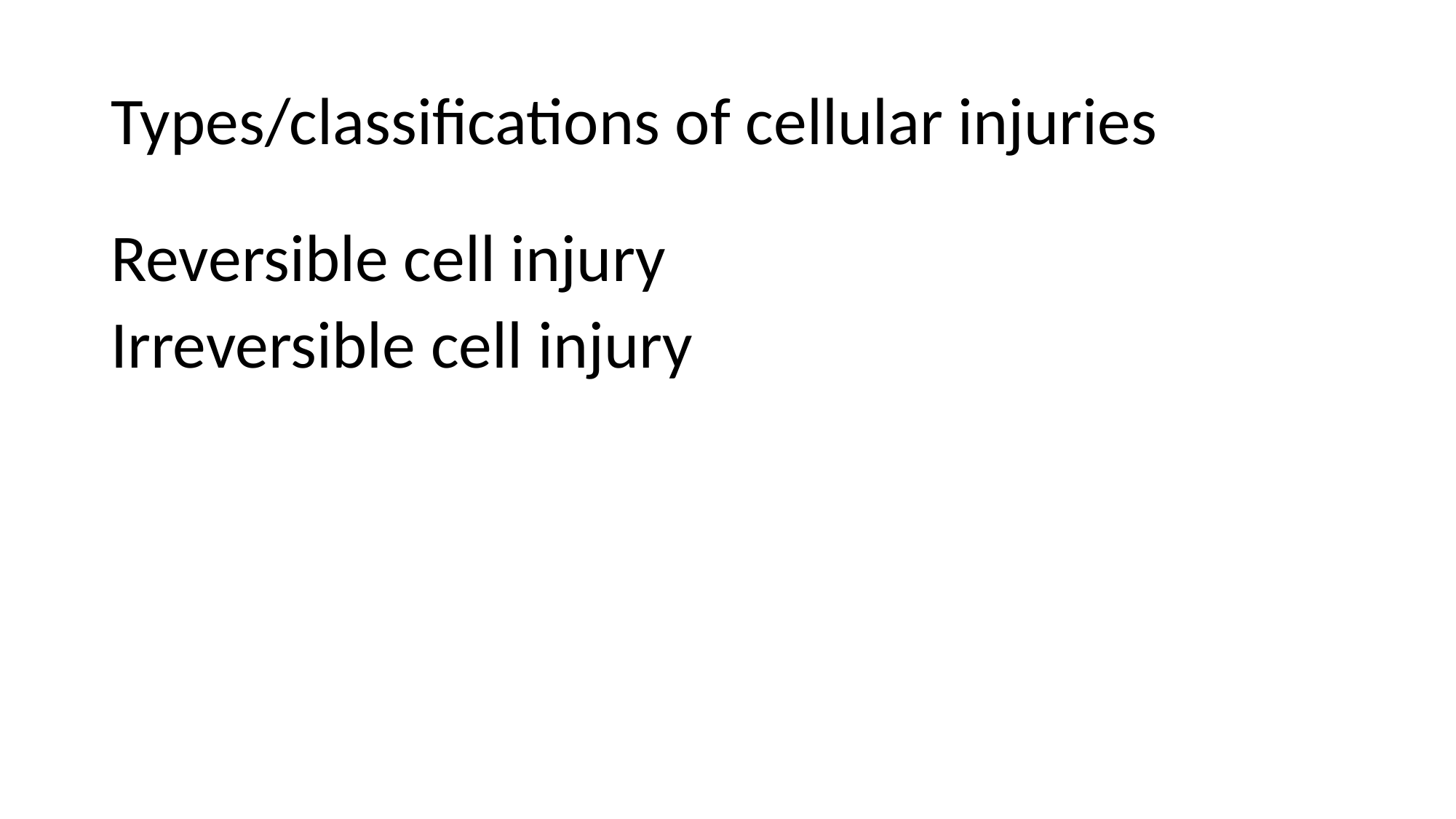

# Types/classifications of cellular injuries
Reversible cell injury
Irreversible cell injury